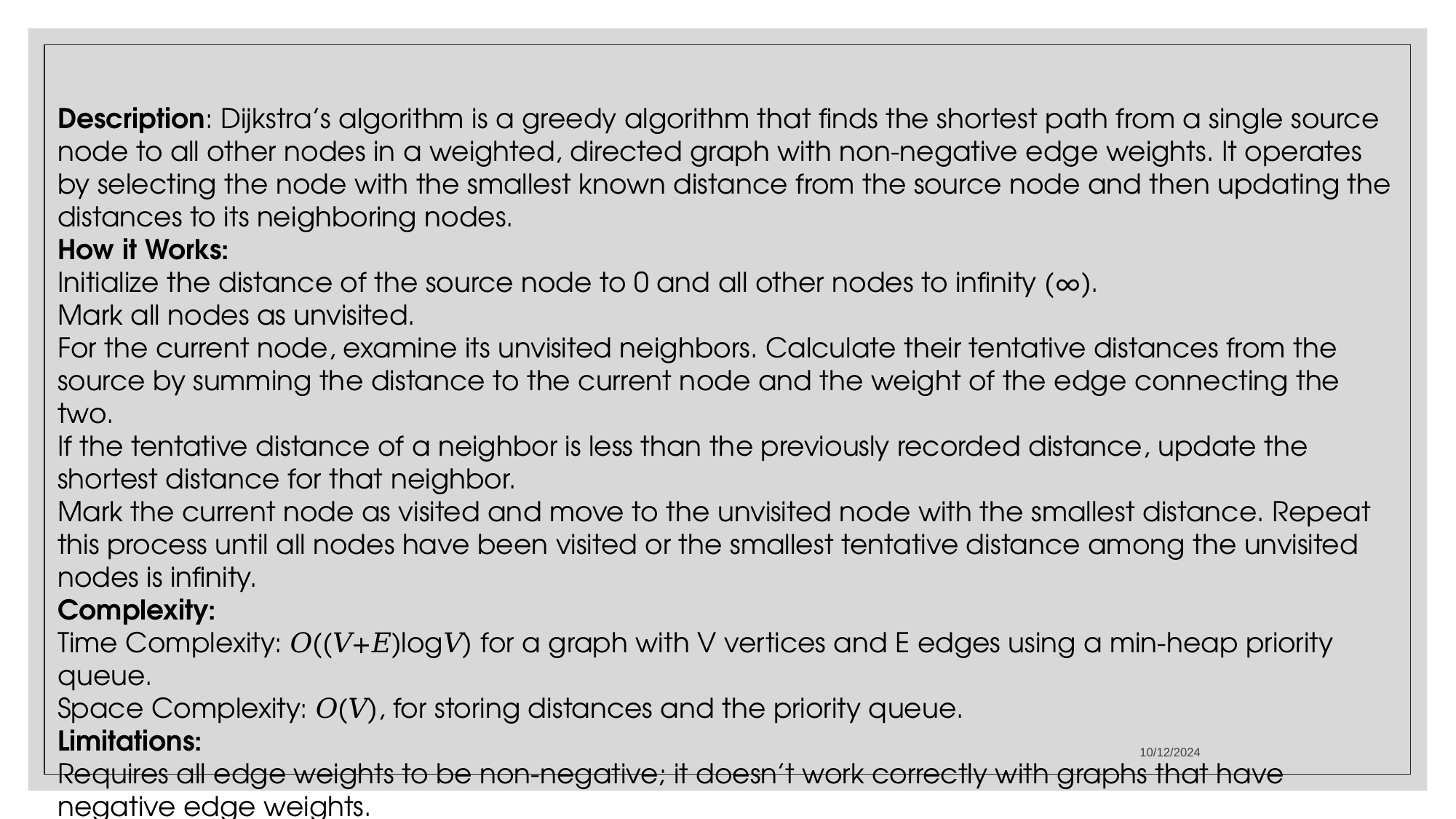

Description: Dijkstra’s algorithm is a greedy algorithm that finds the shortest path from a single source node to all other nodes in a weighted, directed graph with non-negative edge weights. It operates by selecting the node with the smallest known distance from the source node and then updating the distances to its neighboring nodes.
How it Works:
Initialize the distance of the source node to 0 and all other nodes to infinity (∞).
Mark all nodes as unvisited.
For the current node, examine its unvisited neighbors. Calculate their tentative distances from the source by summing the distance to the current node and the weight of the edge connecting the two.
If the tentative distance of a neighbor is less than the previously recorded distance, update the shortest distance for that neighbor.
Mark the current node as visited and move to the unvisited node with the smallest distance. Repeat this process until all nodes have been visited or the smallest tentative distance among the unvisited nodes is infinity.
Complexity:
Time Complexity: 𝑂((𝑉+𝐸)log𝑉) for a graph with V vertices and E edges using a min-heap priority queue.
Space Complexity: 𝑂(𝑉), for storing distances and the priority queue.
Limitations:
Requires all edge weights to be non-negative; it doesn’t work correctly with graphs that have negative edge weights.
Efficient for dense graphs, but the performance can decrease for graphs with a large number of vertices.
10/12/2024